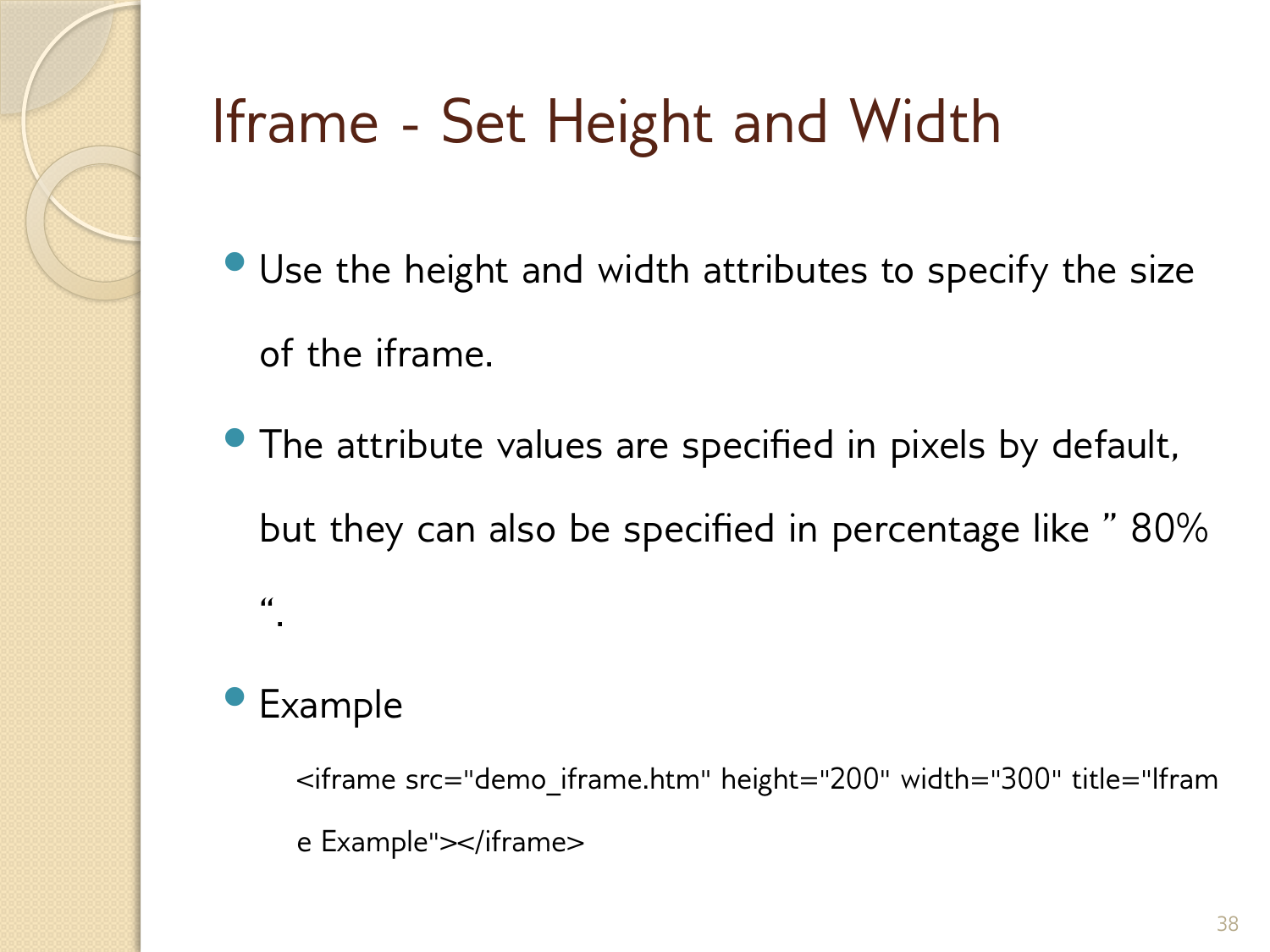

# Iframe - Set Height and Width
Use the height and width attributes to specify the size of the iframe.
The attribute values are specified in pixels by default, but they can also be specified in percentage like ” 80% “.
Example
<iframe src="demo_iframe.htm" height="200" width="300" title="Iframe Example"></iframe>

38